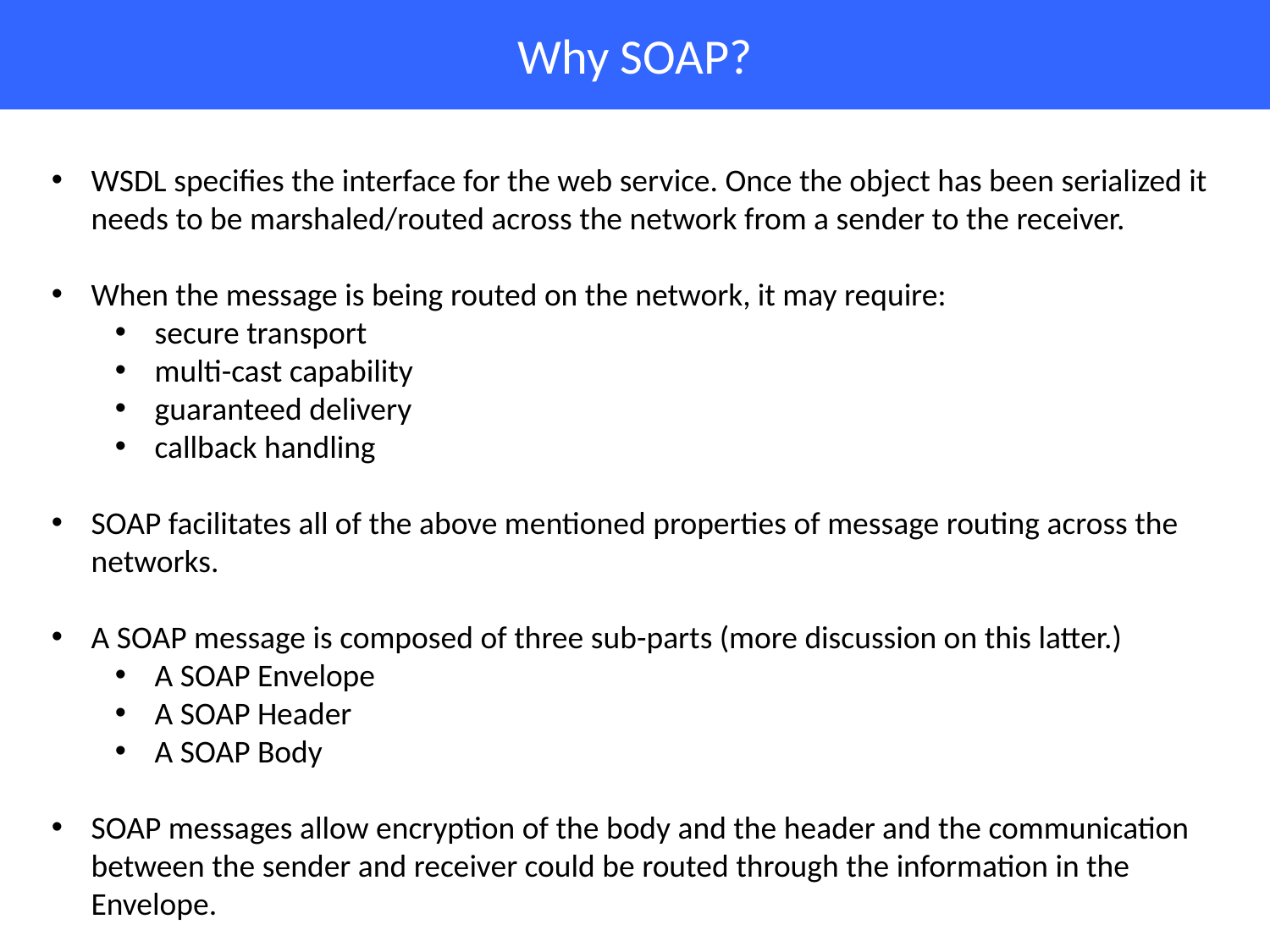

# Why SOAP?
WSDL specifies the interface for the web service. Once the object has been serialized it needs to be marshaled/routed across the network from a sender to the receiver.

When the message is being routed on the network, it may require:
secure transport
multi-cast capability
guaranteed delivery
callback handling

SOAP facilitates all of the above mentioned properties of message routing across the networks.

A SOAP message is composed of three sub-parts (more discussion on this latter.)
A SOAP Envelope
A SOAP Header
A SOAP Body

SOAP messages allow encryption of the body and the header and the communication between the sender and receiver could be routed through the information in the Envelope.